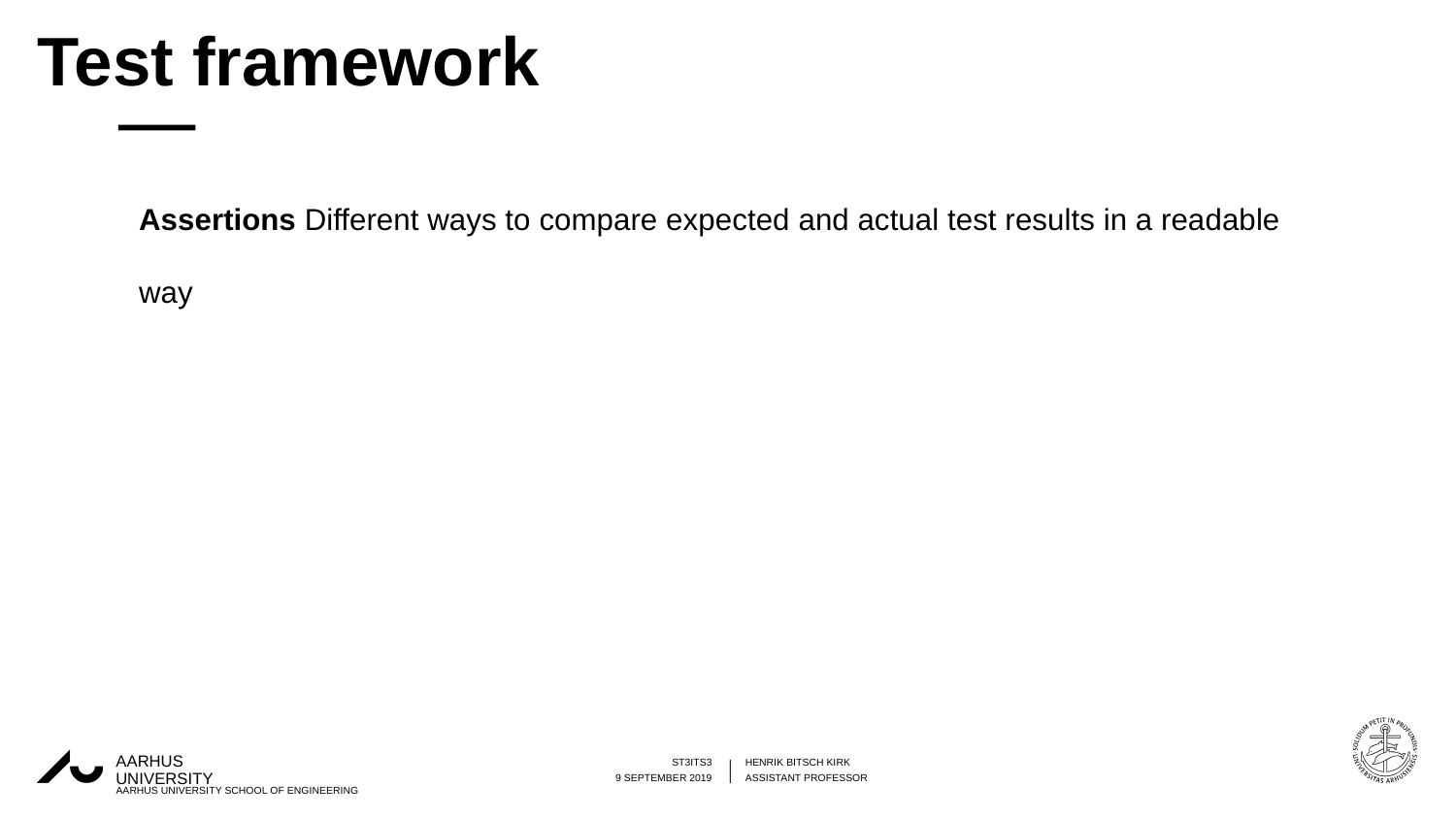

# Test framework
Assertions Different ways to compare expected and actual test results in a readable way